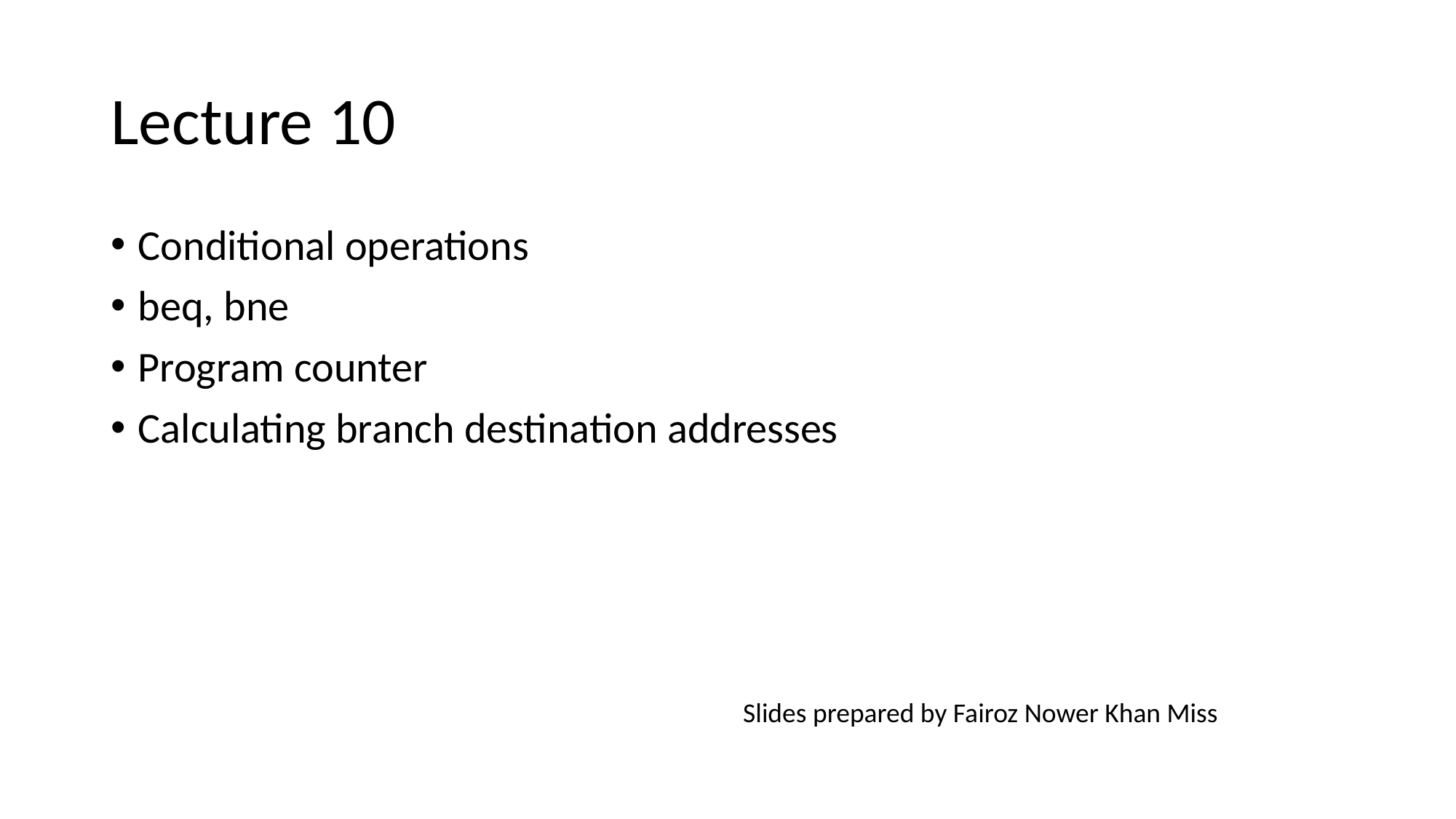

# Lecture 10
Conditional operations
beq, bne
Program counter
Calculating branch destination addresses

Slides prepared by Fairoz Nower Khan Miss